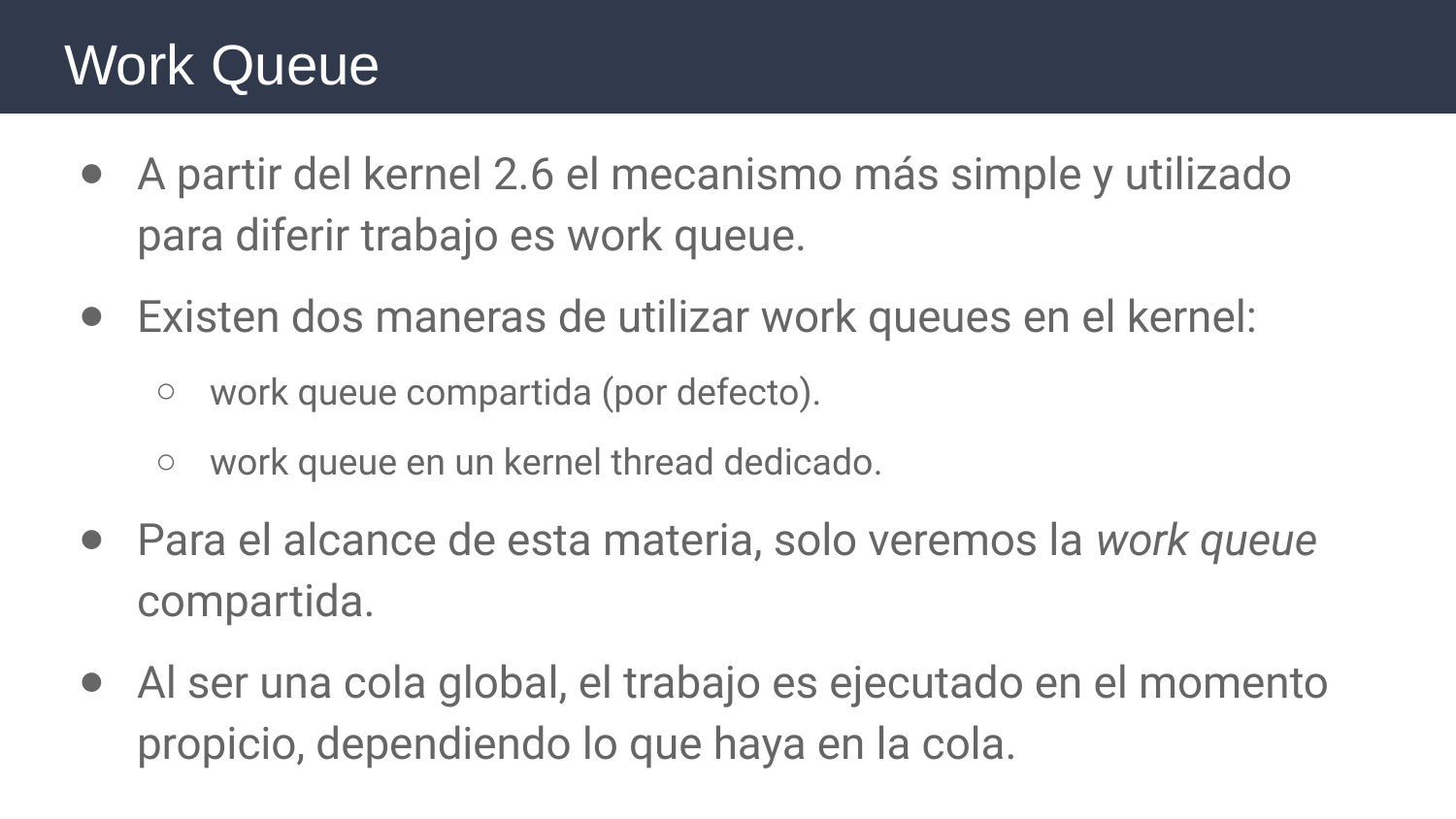

# Work Queue

A partir del kernel 2.6 el mecanismo más simple y utilizado para diferir trabajo es work queue.
Existen dos maneras de utilizar work queues en el kernel:
work queue compartida (por defecto).
work queue en un kernel thread dedicado.
Para el alcance de esta materia, solo veremos la work queue compartida.
Al ser una cola global, el trabajo es ejecutado en el momento propicio, dependiendo lo que haya en la cola.